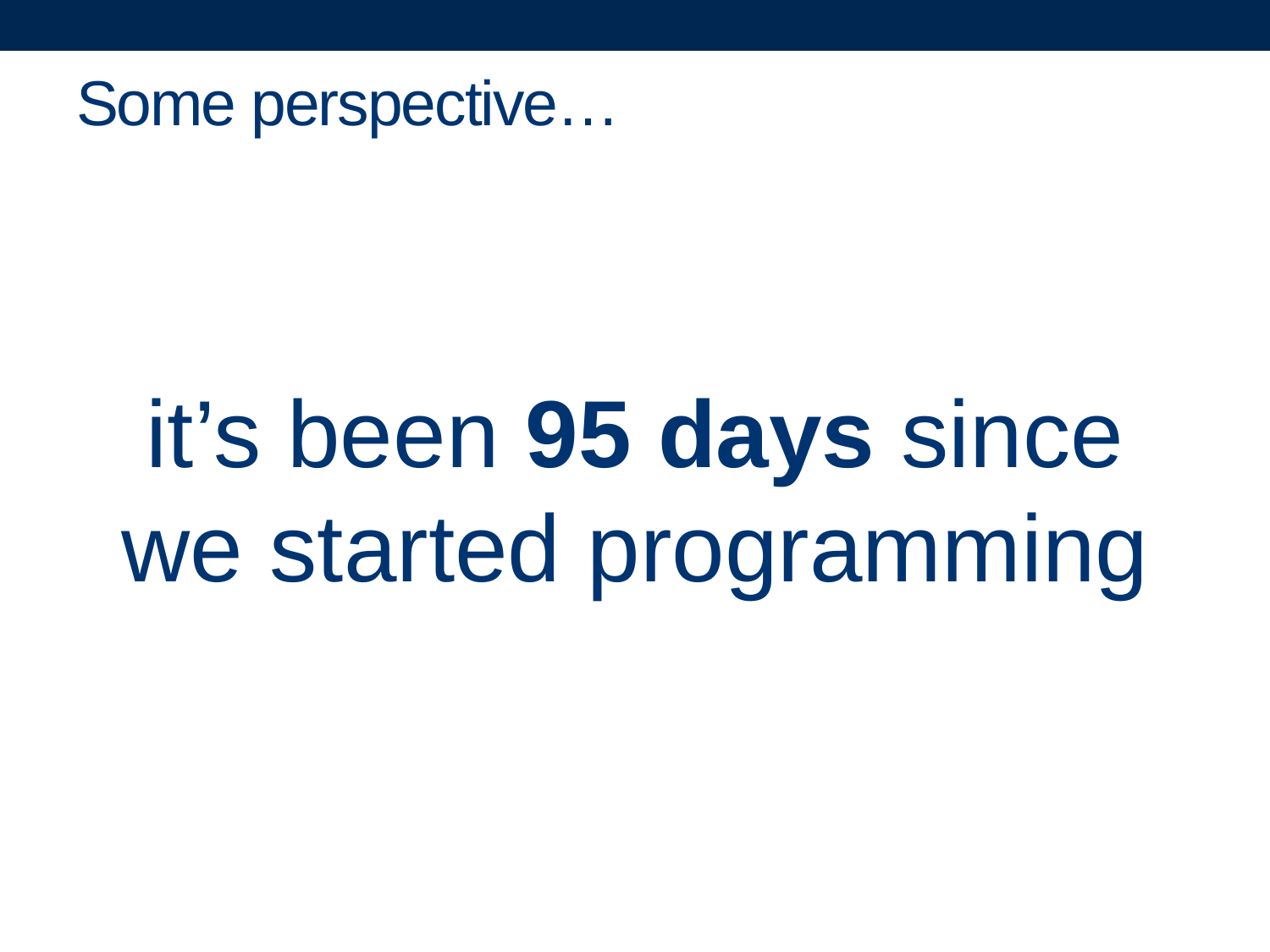

# Some perspective…

it’s been 95 days since we started programming